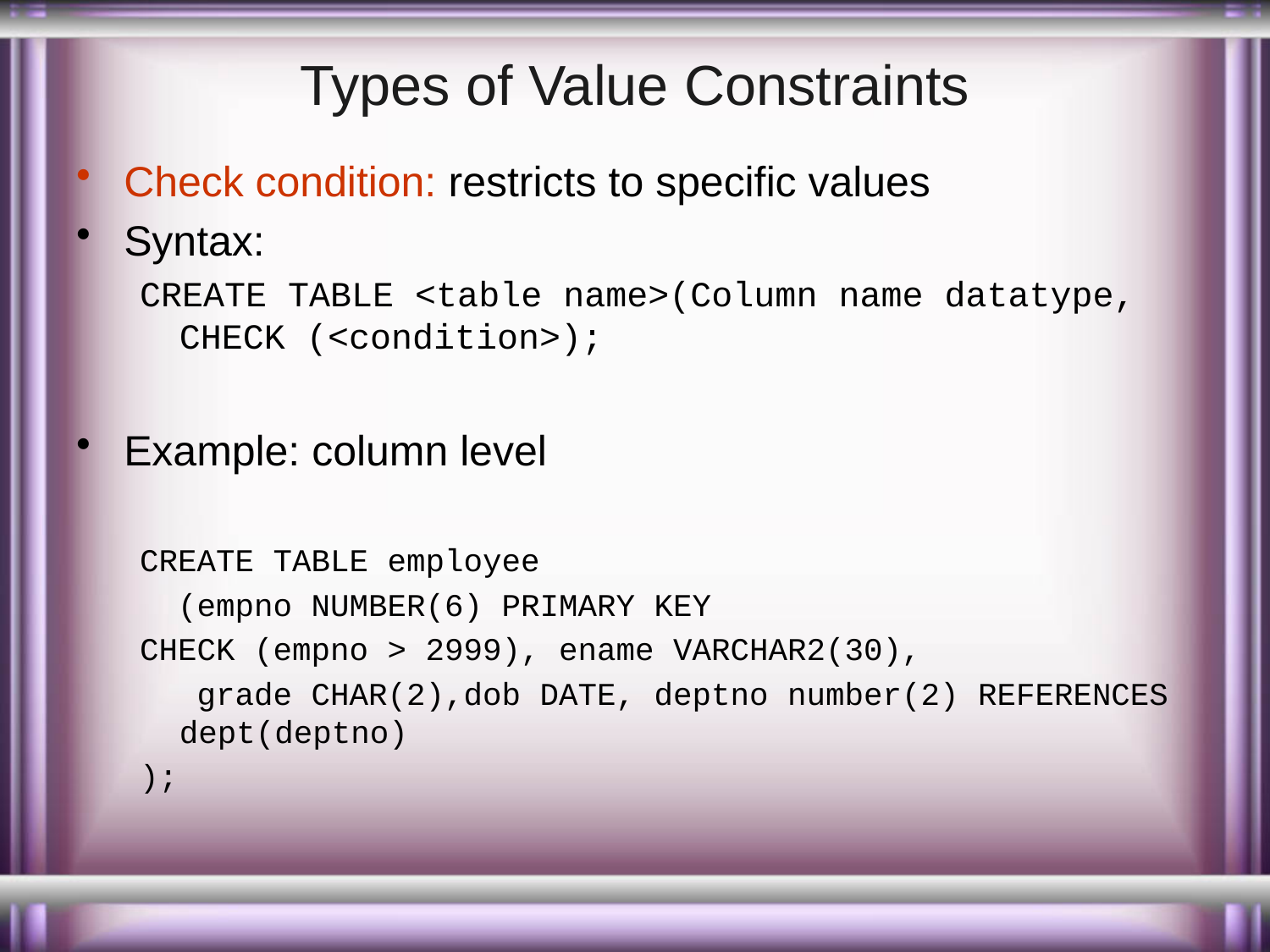

# Types of Value Constraints
Check condition: restricts to specific values
Syntax:
CREATE TABLE <table name>(Column name datatype, CHECK (<condition>);

Example: column level

CREATE TABLE employee
  (empno NUMBER(6) PRIMARY KEY
CHECK (empno > 2999), ename VARCHAR2(30),
   grade CHAR(2),dob DATE, deptno number(2) REFERENCES dept(deptno)
);